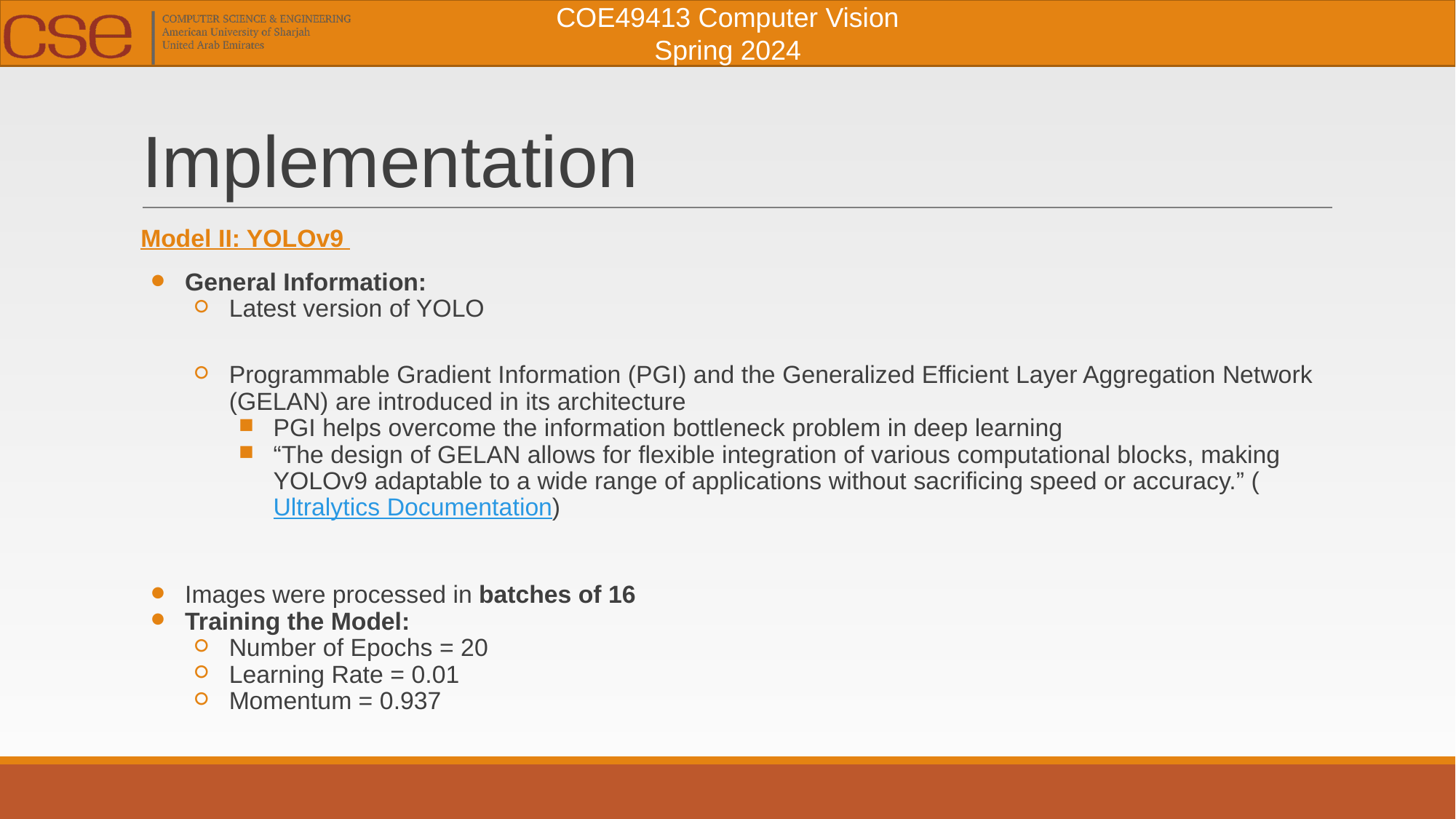

# Implementation
Model II: YOLOv9
General Information:
Latest version of YOLO

Programmable Gradient Information (PGI) and the Generalized Efficient Layer Aggregation Network (GELAN) are introduced in its architecture
PGI helps overcome the information bottleneck problem in deep learning
“The design of GELAN allows for flexible integration of various computational blocks, making YOLOv9 adaptable to a wide range of applications without sacrificing speed or accuracy.” (Ultralytics Documentation)

Images were processed in batches of 16
Training the Model:
Number of Epochs = 20
Learning Rate = 0.01
Momentum = 0.937